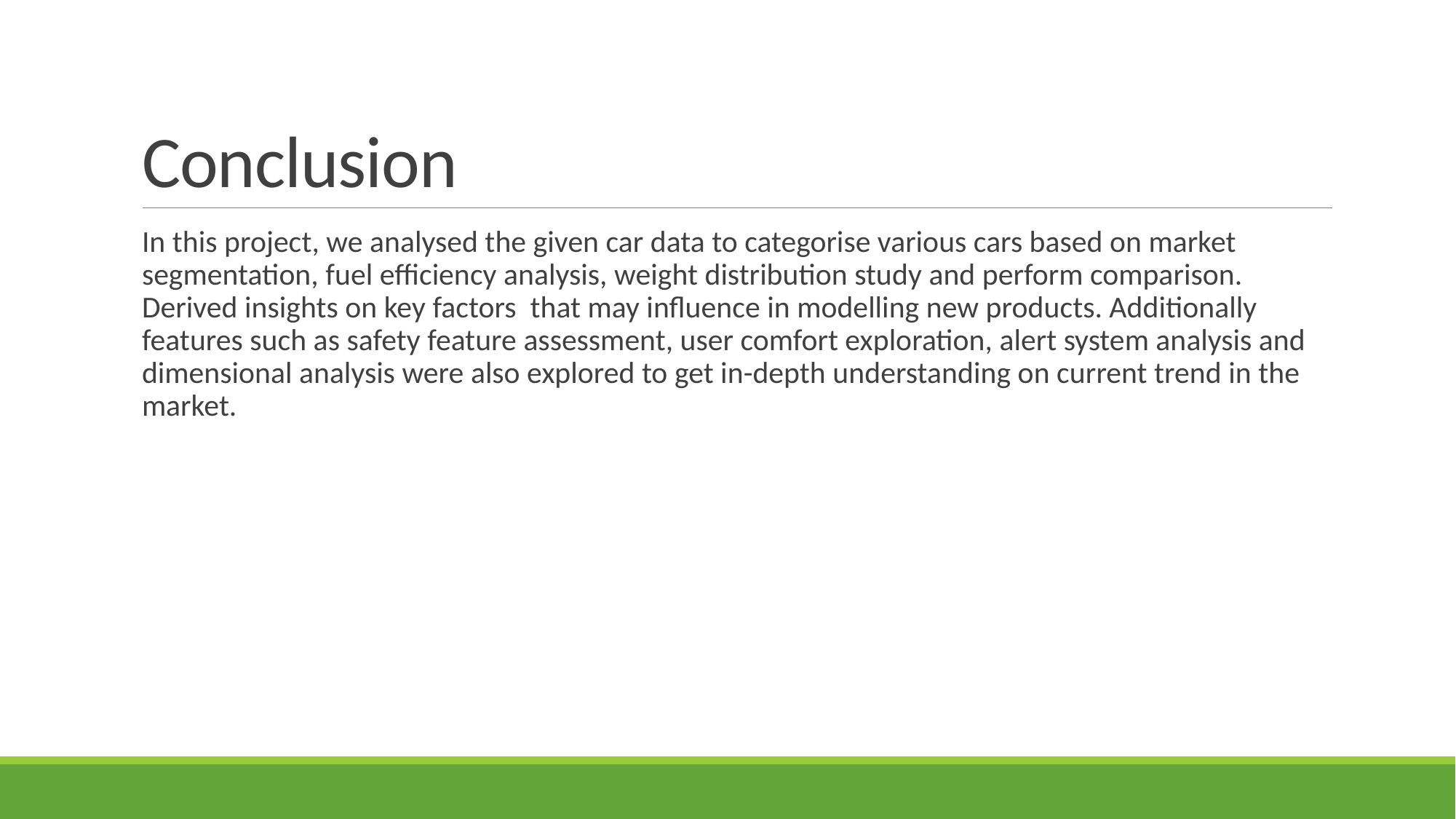

# Conclusion
In this project, we analysed the given car data to categorise various cars based on market segmentation, fuel efficiency analysis, weight distribution study and perform comparison. Derived insights on key factors  that may influence in modelling new products. Additionally features such as safety feature assessment, user comfort exploration, alert system analysis and dimensional analysis were also explored to get in-depth understanding on current trend in the market.